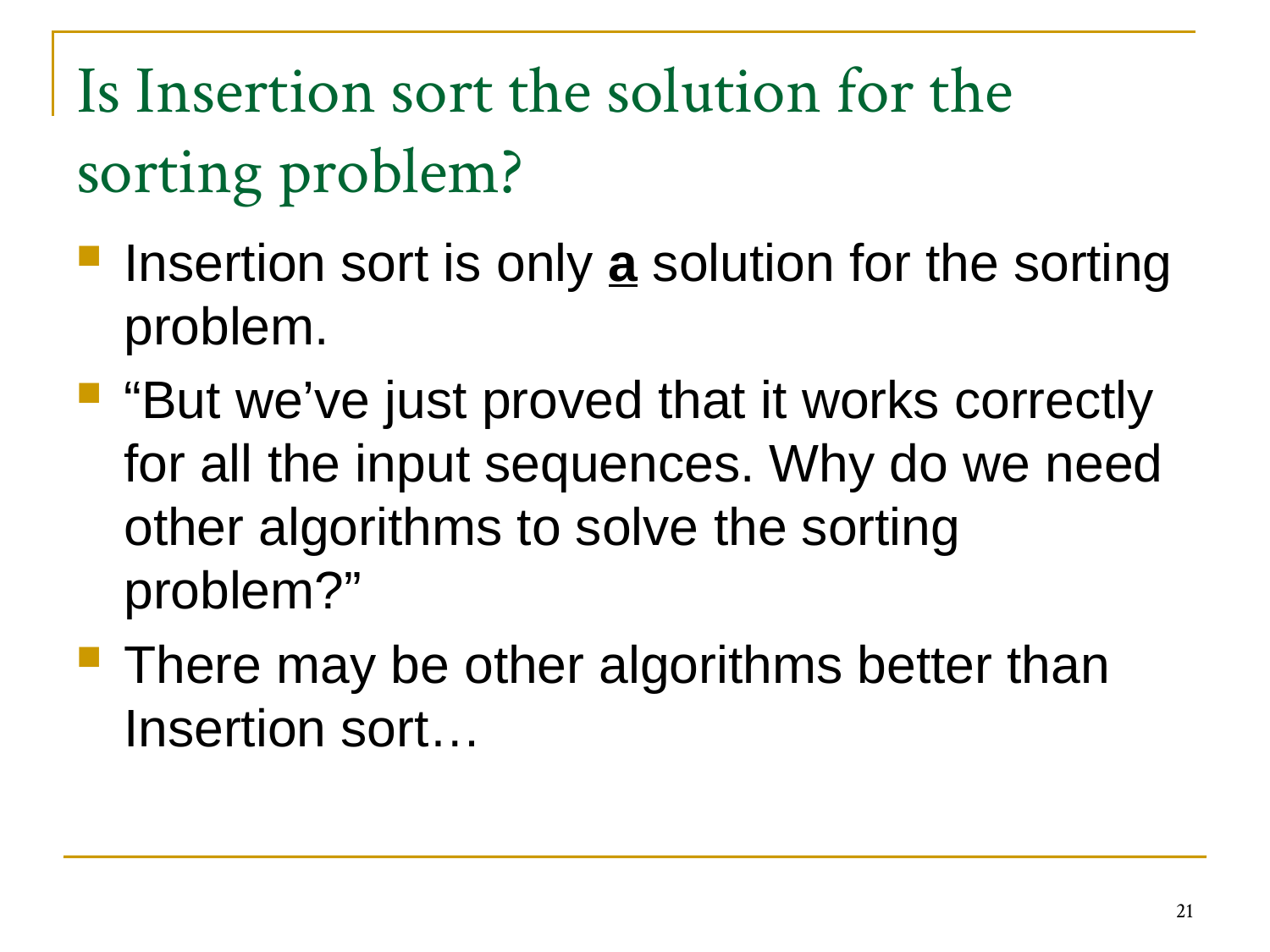

# Is Insertion sort the solution for the sorting problem?
Insertion sort is only a solution for the sorting problem.
“But we’ve just proved that it works correctly for all the input sequences. Why do we need other algorithms to solve the sorting problem?”
There may be other algorithms better than Insertion sort…
21